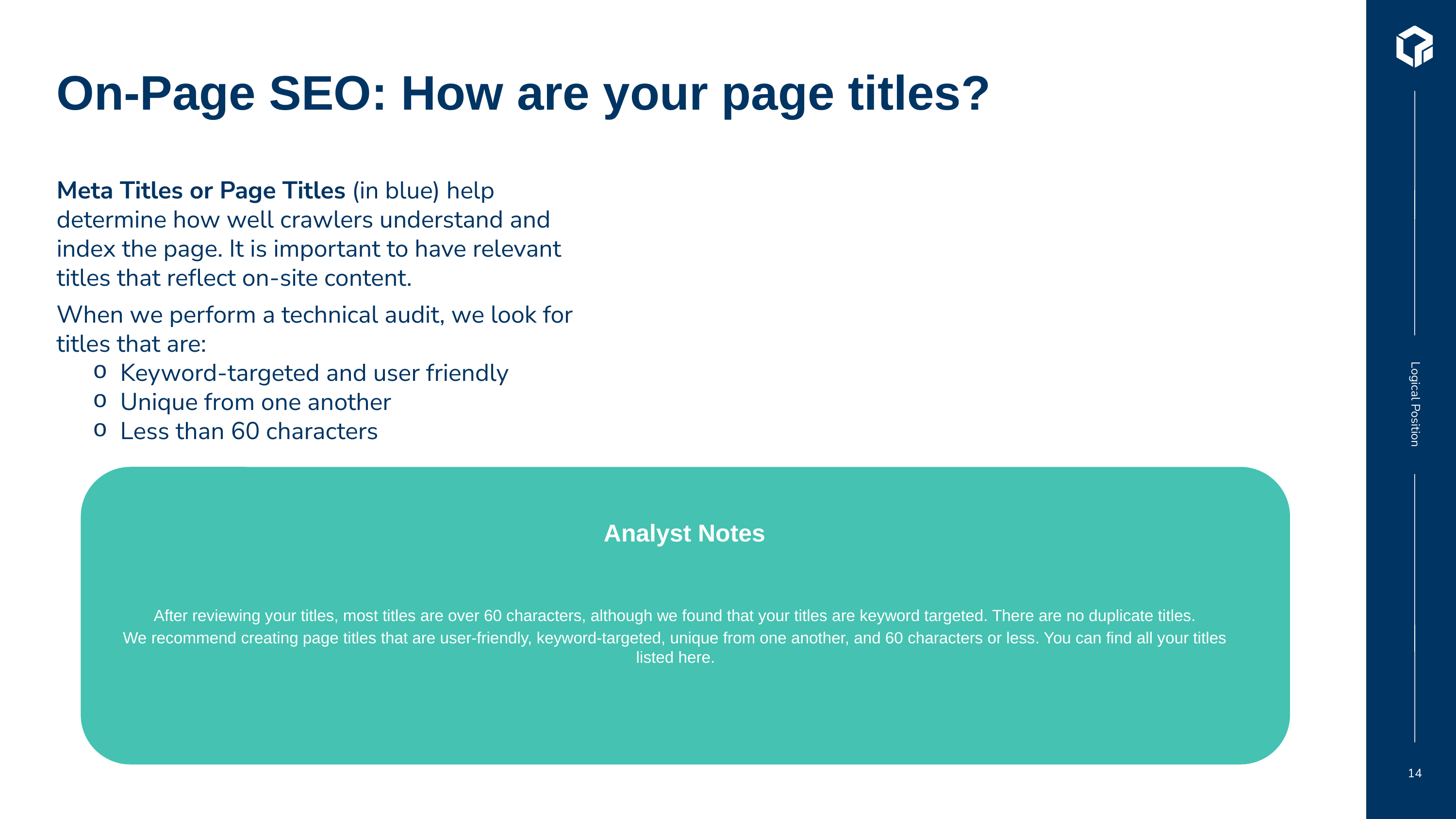

# On-Page SEO: How are your page titles?
Meta Titles or Page Titles (in blue) help determine how well crawlers understand and index the page. It is important to have relevant titles that reflect on-site content.
When we perform a technical audit, we look for titles that are:
Keyword-targeted and user friendly
Unique from one another
Less than 60 characters

Analyst Notes
After reviewing your titles, most titles are over 60 characters, although we found that your titles are keyword targeted. There are no duplicate titles.
We recommend creating page titles that are user-friendly, keyword-targeted, unique from one another, and 60 characters or less. You can find all your titles listed here.

14